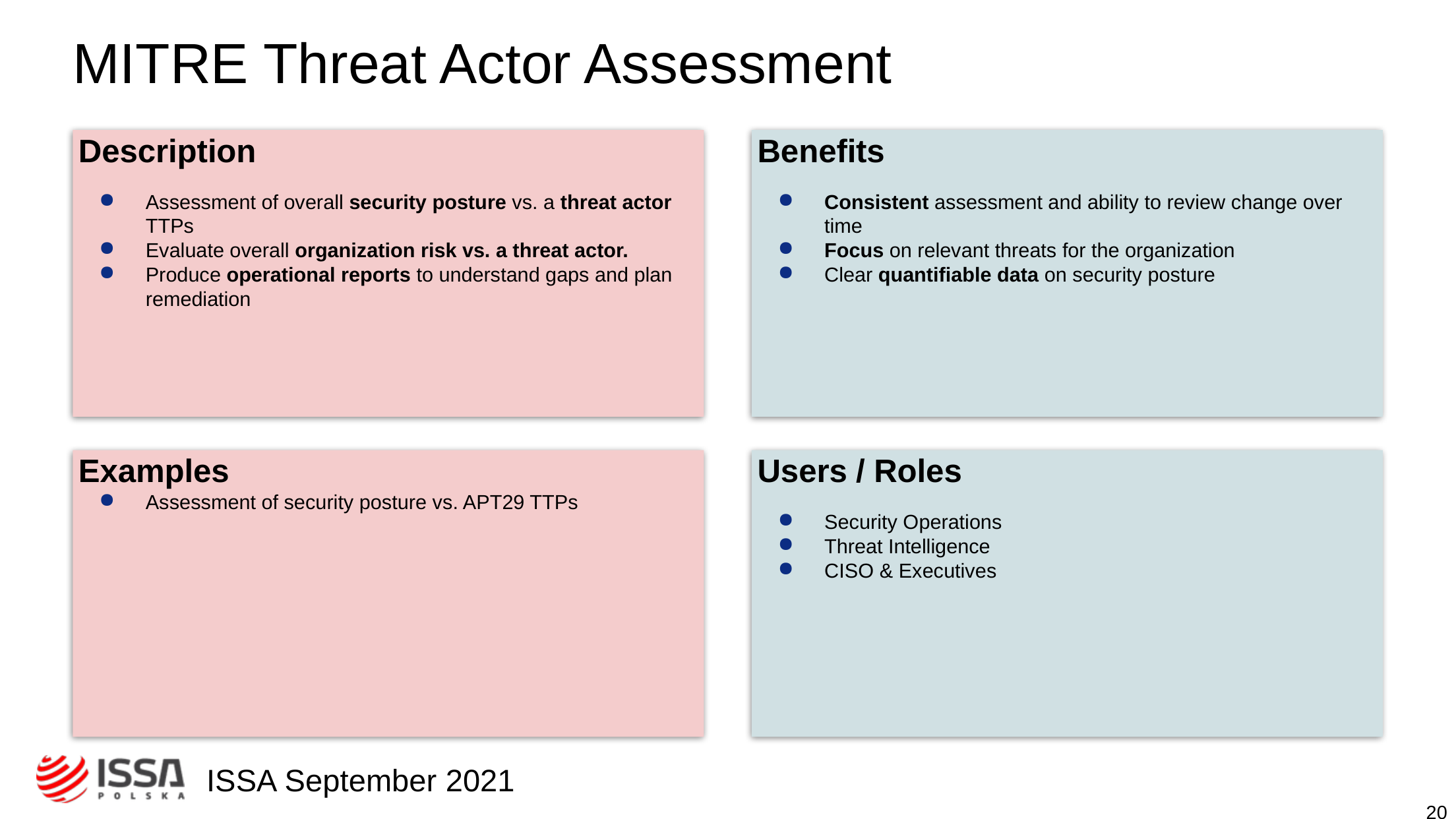

# MITRE Threat Actor Assessment
Benefits
Consistent assessment and ability to review change over time
Focus on relevant threats for the organization
Clear quantifiable data on security posture
Description
Assessment of overall security posture vs. a threat actor TTPs
Evaluate overall organization risk vs. a threat actor.
Produce operational reports to understand gaps and plan remediation

Examples
Assessment of security posture vs. APT29 TTPs
Users / Roles
Security Operations
Threat Intelligence
CISO & Executives